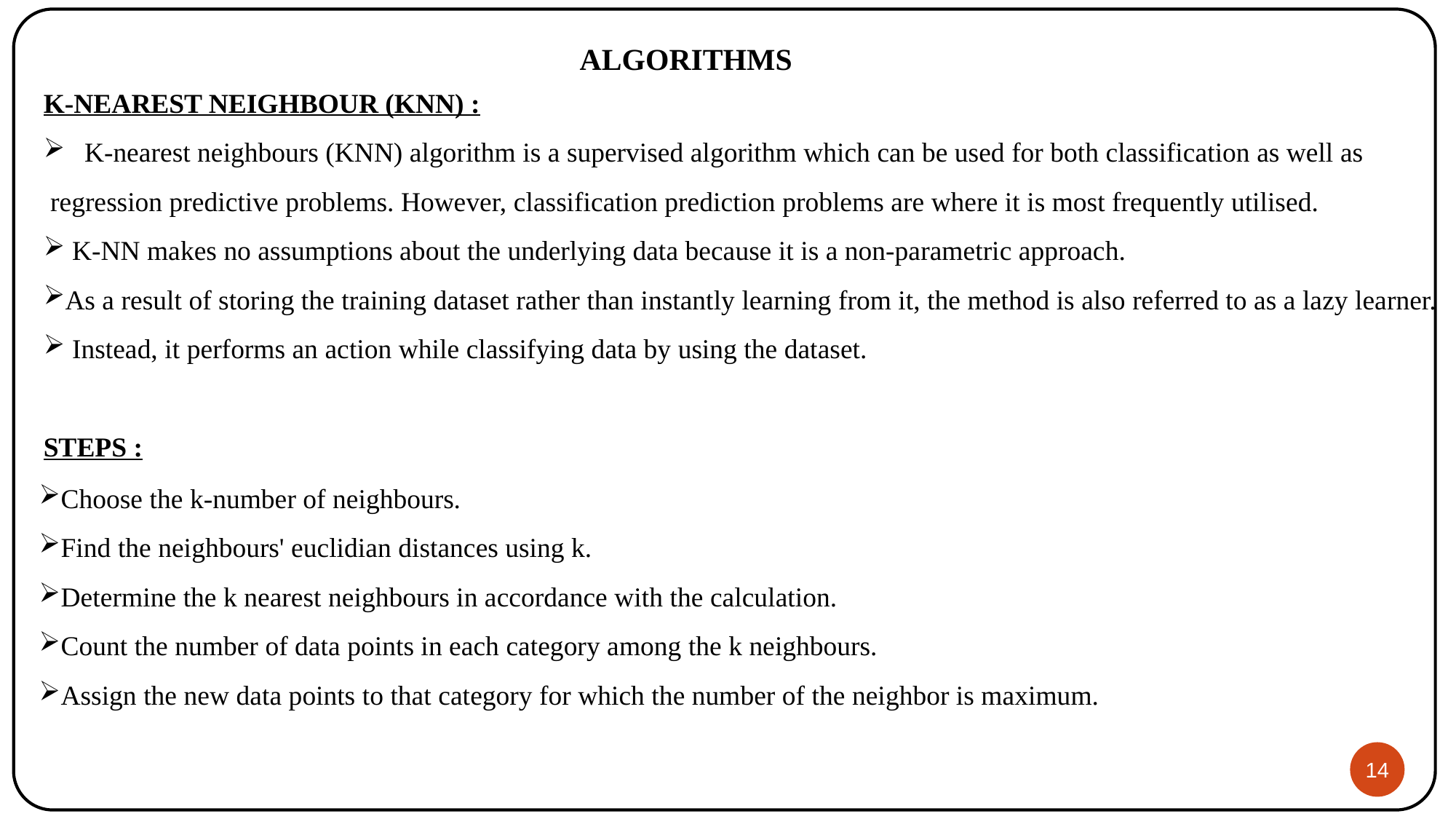

K-NEAREST NEIGHBOUR (KNN) :
K-nearest neighbours (KNN) algorithm is a supervised algorithm which can be used for both classification as well as
 regression predictive problems. However, classification prediction problems are where it is most frequently utilised.
 K-NN makes no assumptions about the underlying data because it is a non-parametric approach.
As a result of storing the training dataset rather than instantly learning from it, the method is also referred to as a lazy learner.
 Instead, it performs an action while classifying data by using the dataset.

STEPS :

ALGORITHMS

Choose the k-number of neighbours.
Find the neighbours' euclidian distances using k.
Determine the k nearest neighbours in accordance with the calculation.
Count the number of data points in each category among the k neighbours.
Assign the new data points to that category for which the number of the neighbor is maximum.
14
14